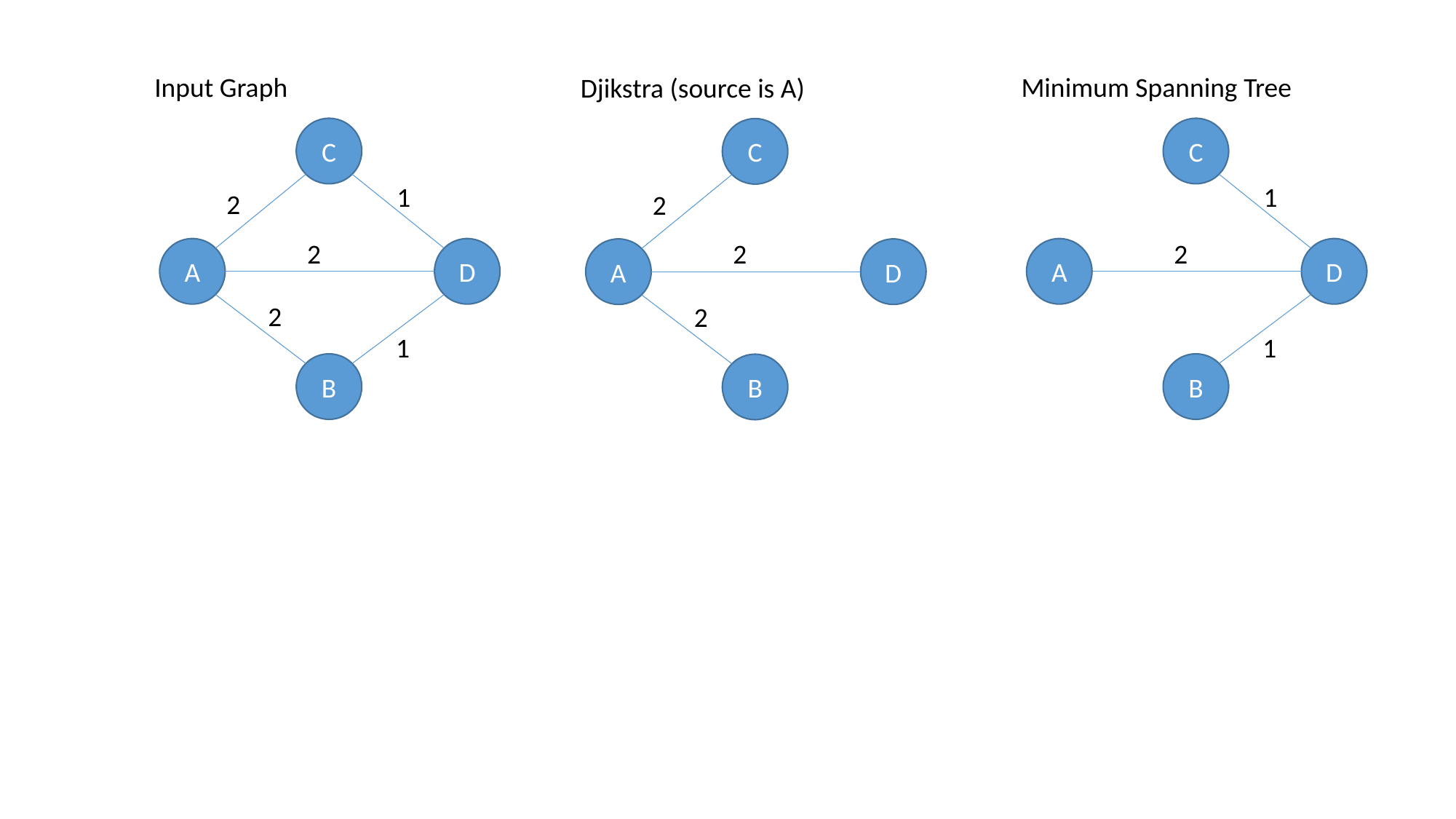

Input Graph
C
1
2
2
A
D
2
1
B
Minimum Spanning Tree
C
1
2
A
D
1
B
Djikstra (source is A)
C
2
2
A
D
2
B